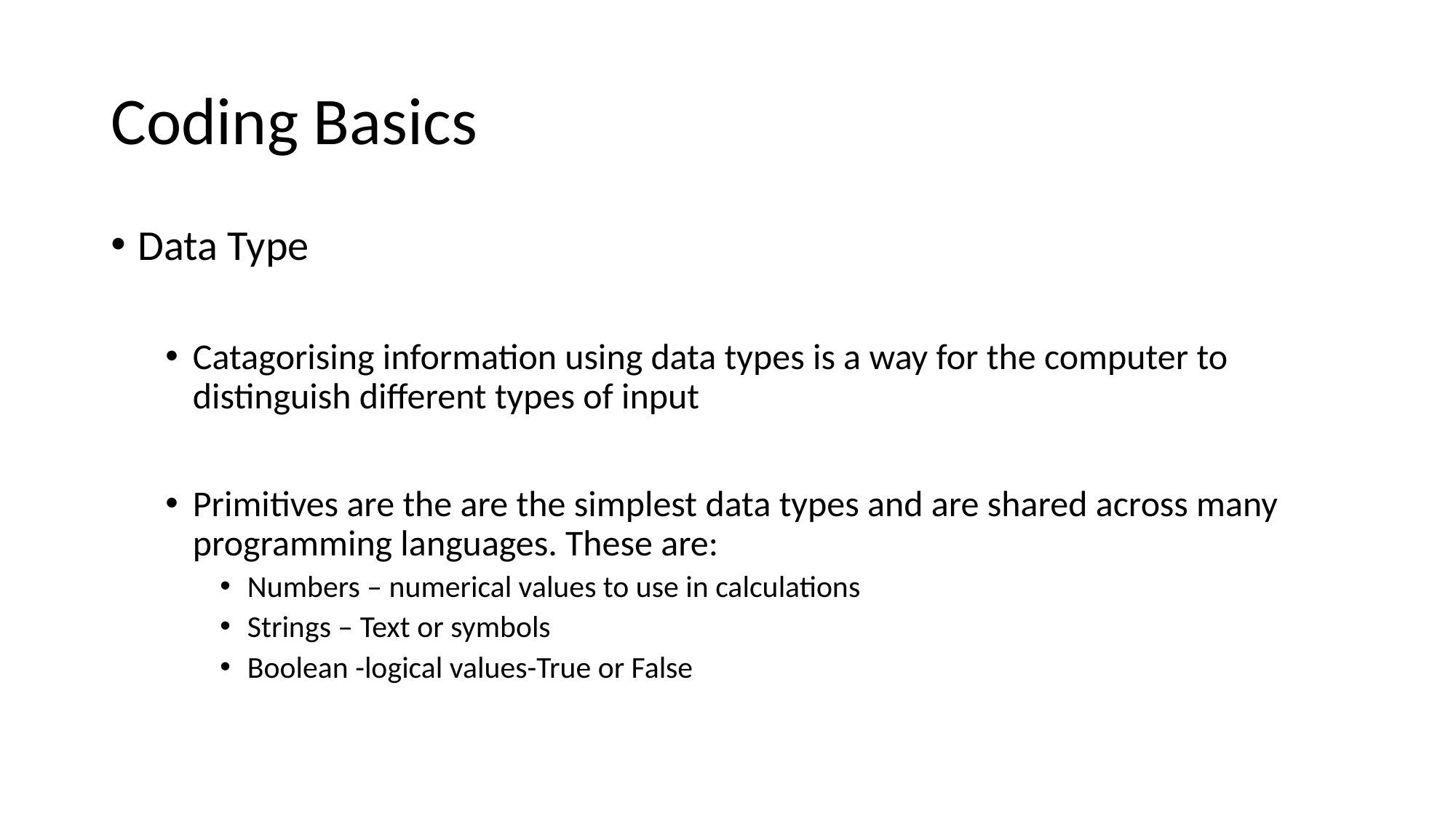

# Coding Basics
Data Type

Catagorising information using data types is a way for the computer to distinguish different types of input

Primitives are the are the simplest data types and are shared across many programming languages. These are:
Numbers – numerical values to use in calculations
Strings – Text or symbols
Boolean -logical values-True or False